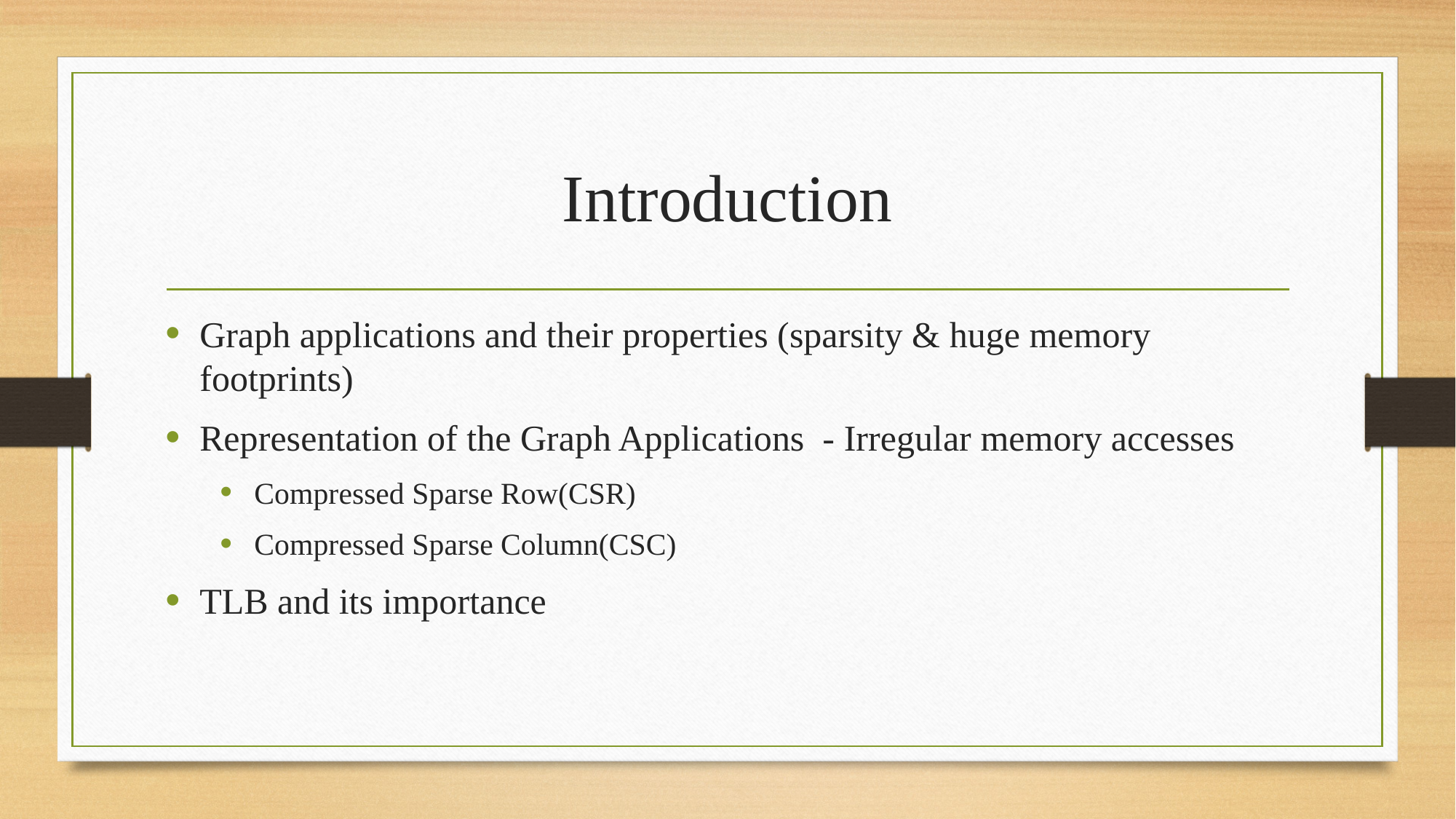

# Introduction
Graph applications and their properties (sparsity & huge memory footprints)
Representation of the Graph Applications  - Irregular memory accesses
Compressed Sparse Row(CSR)
Compressed Sparse Column(CSC)
TLB and its importance